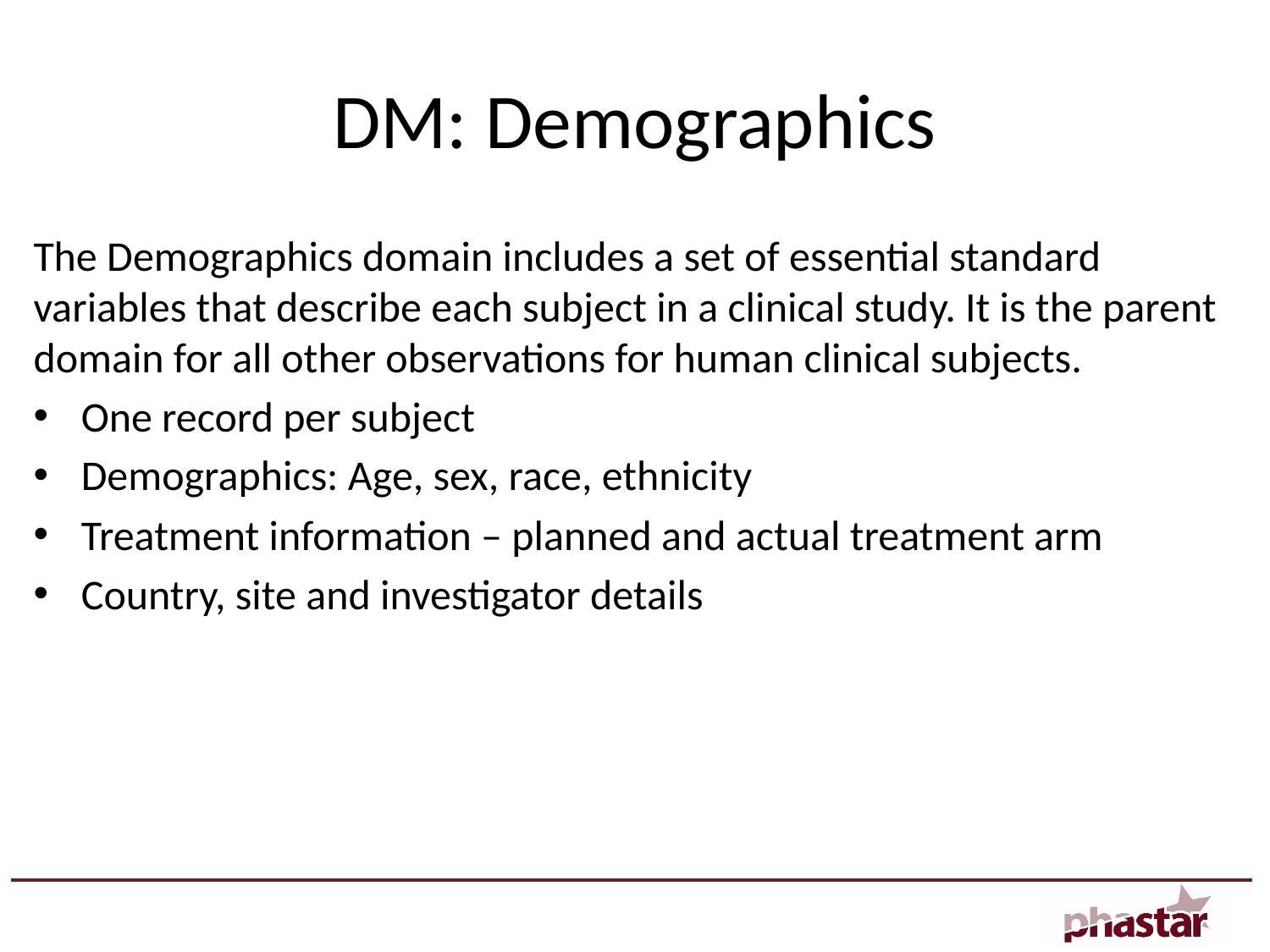

# DM: Demographics
The Demographics domain includes a set of essential standard variables that describe each subject in a clinical study. It is the parent domain for all other observations for human clinical subjects.
One record per subject
Demographics: Age, sex, race, ethnicity
Treatment information – planned and actual treatment arm
Country, site and investigator details